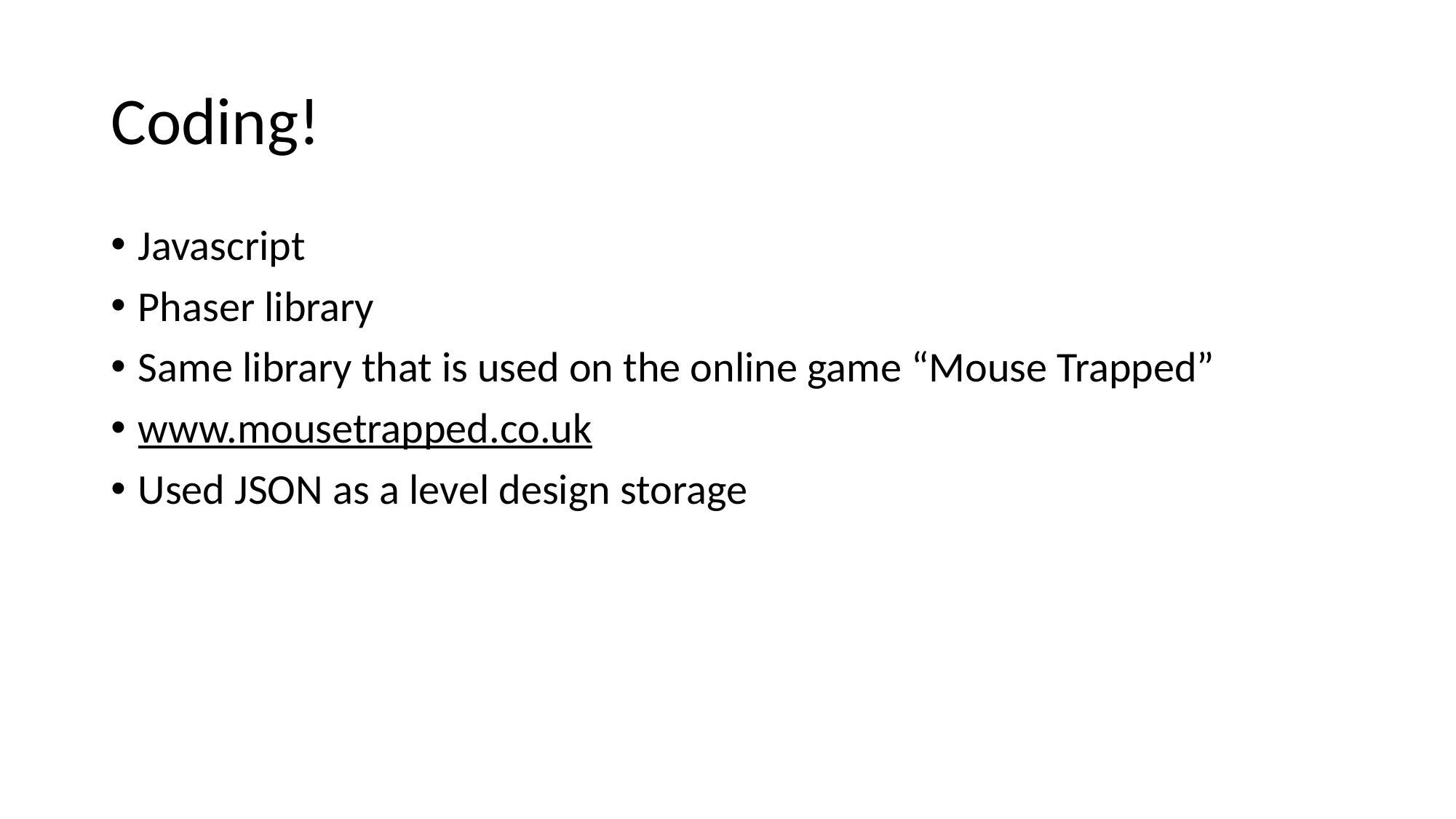

# Coding!
Javascript
Phaser library
Same library that is used on the online game “Mouse Trapped”
www.mousetrapped.co.uk
Used JSON as a level design storage